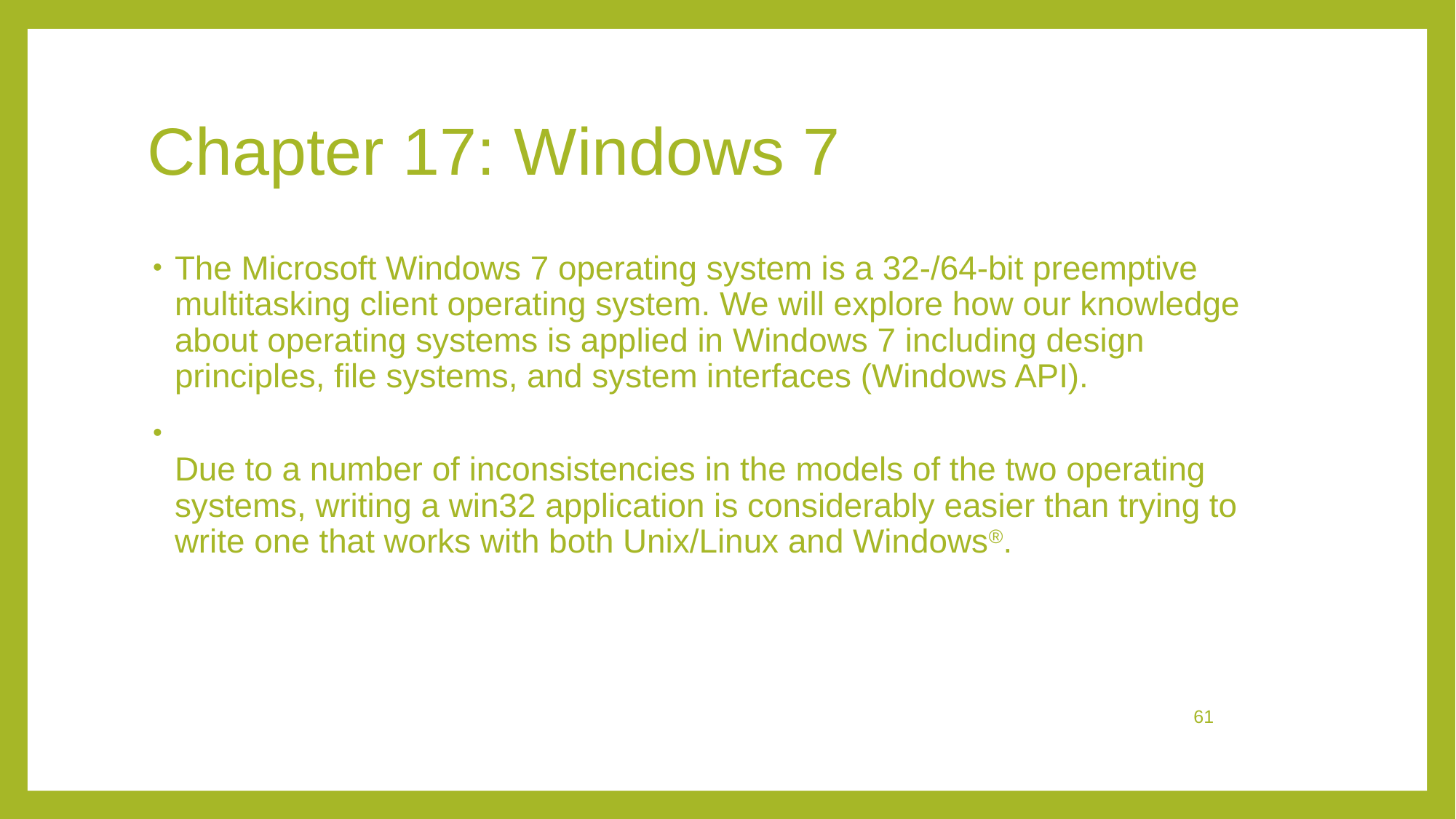

# Chapter 17: Windows 7
The Microsoft Windows 7 operating system is a 32-/64-bit preemptive multitasking client operating system. We will explore how our knowledge about operating systems is applied in Windows 7 including design principles, file systems, and system interfaces (Windows API).
Due to a number of inconsistencies in the models of the two operating systems, writing a win32 application is considerably easier than trying to write one that works with both Unix/Linux and Windows®.

61